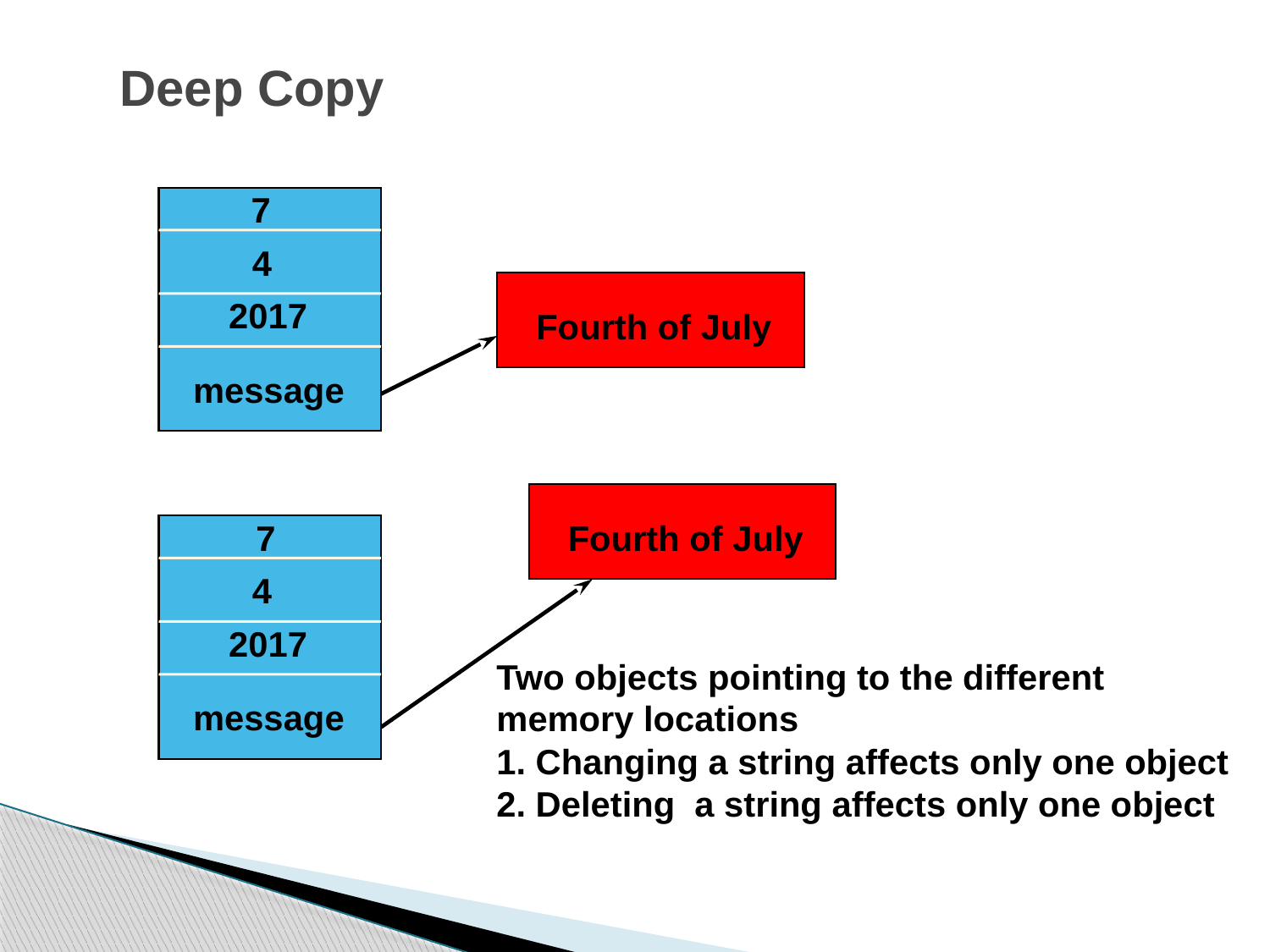

# Deep Copy

7

 4

2017

message

Fourth of July

Fourth of July

 7

 4

2017

message

Two objects pointing to the different
memory locations
1. Changing a string affects only one object
2. Deleting  a string affects only one object